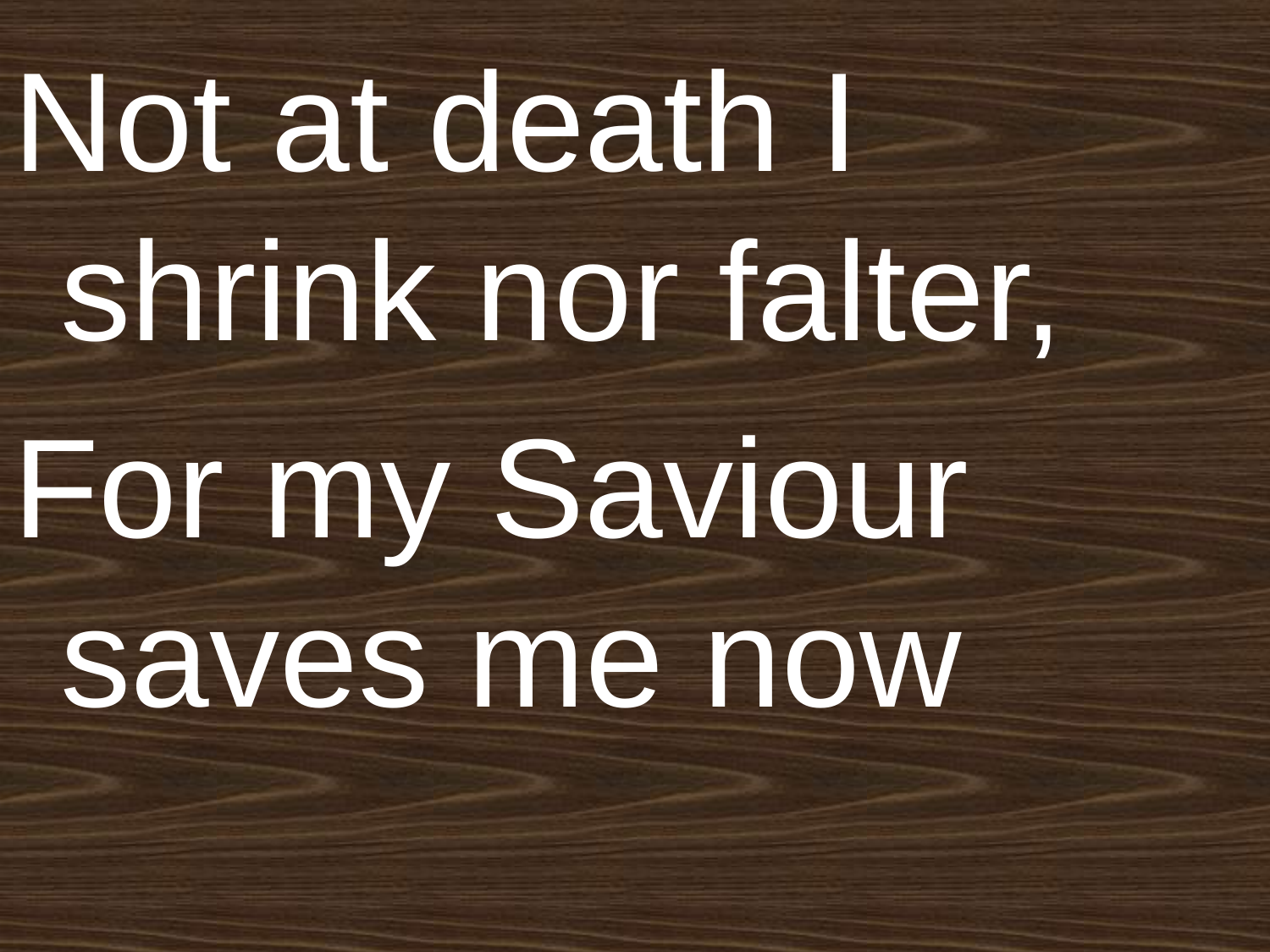

Not at death I shrink nor falter,
For my Saviour saves me now